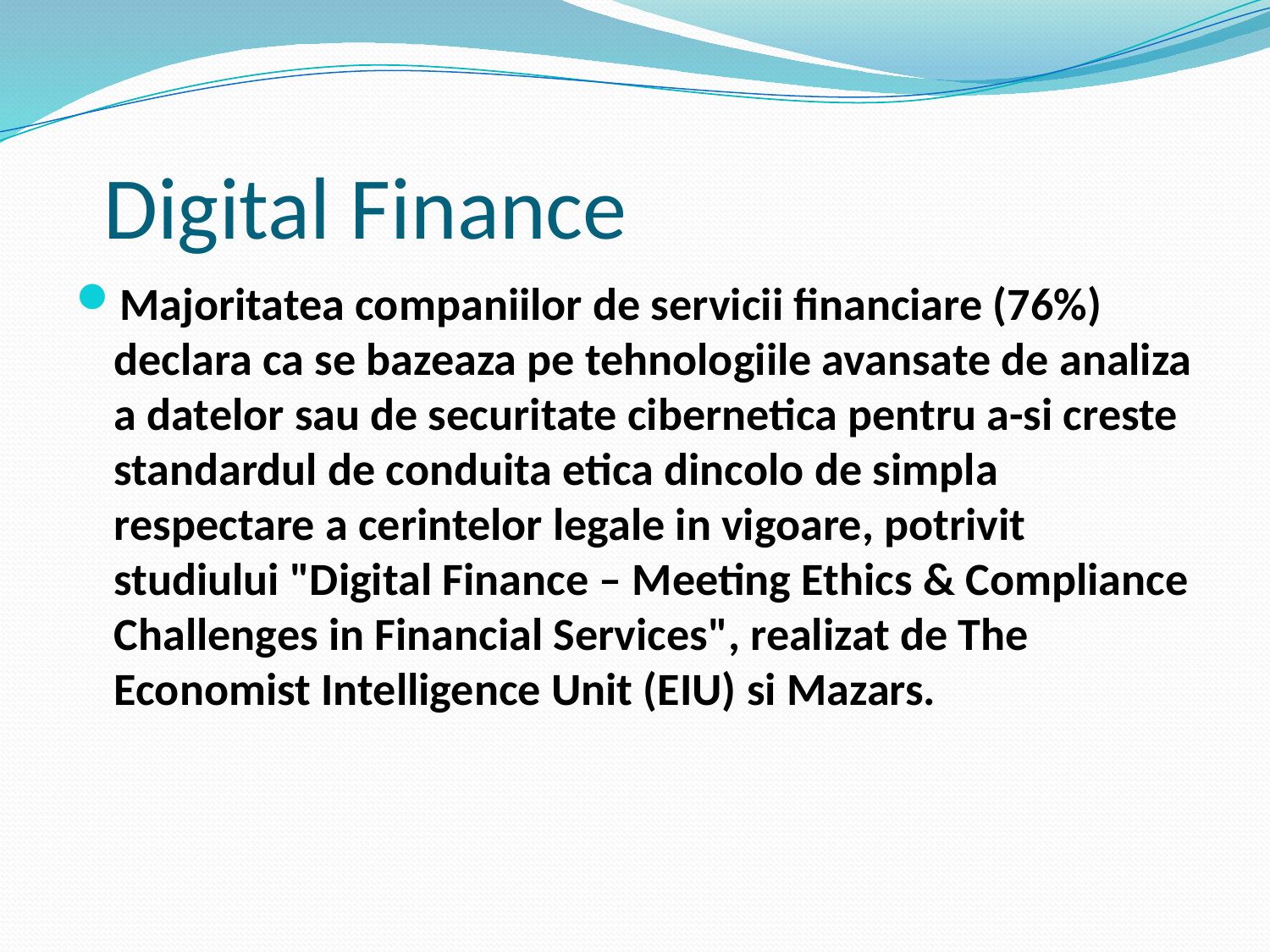

# Digital Finance
Majoritatea companiilor de servicii financiare (76%) declara ca se bazeaza pe tehnologiile avansate de analiza a datelor sau de securitate cibernetica pentru a-si creste standardul de conduita etica dincolo de simpla respectare a cerintelor legale in vigoare, potrivit studiului "Digital Finance – Meeting Ethics & Compliance Challenges in Financial Services", realizat de The Economist Intelligence Unit (EIU) si Mazars.